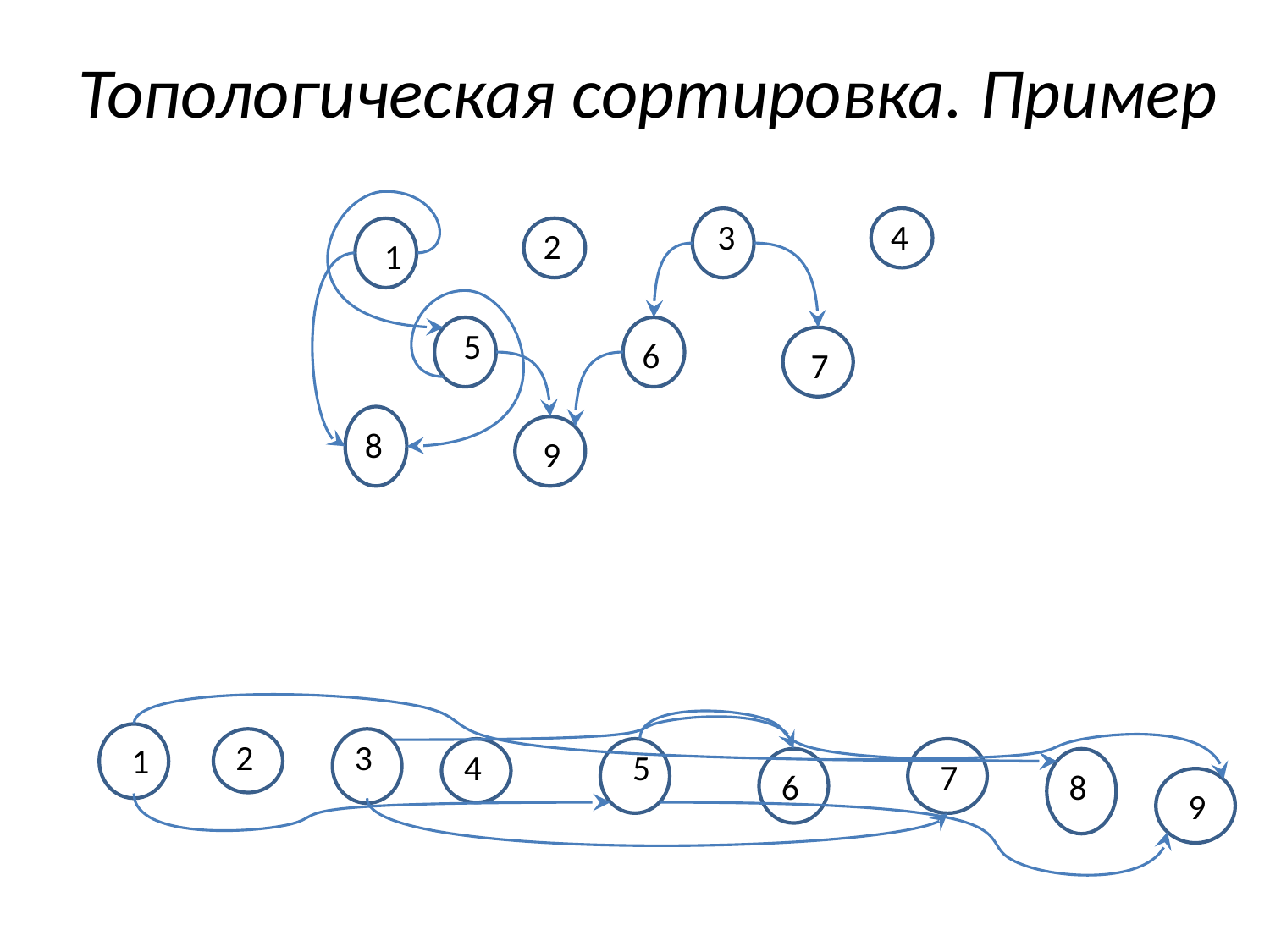

# Топологическая сортировка. Пример

3
4

2
1

5

6

7

8

9

2

3
1

5

4

7

6
8

9